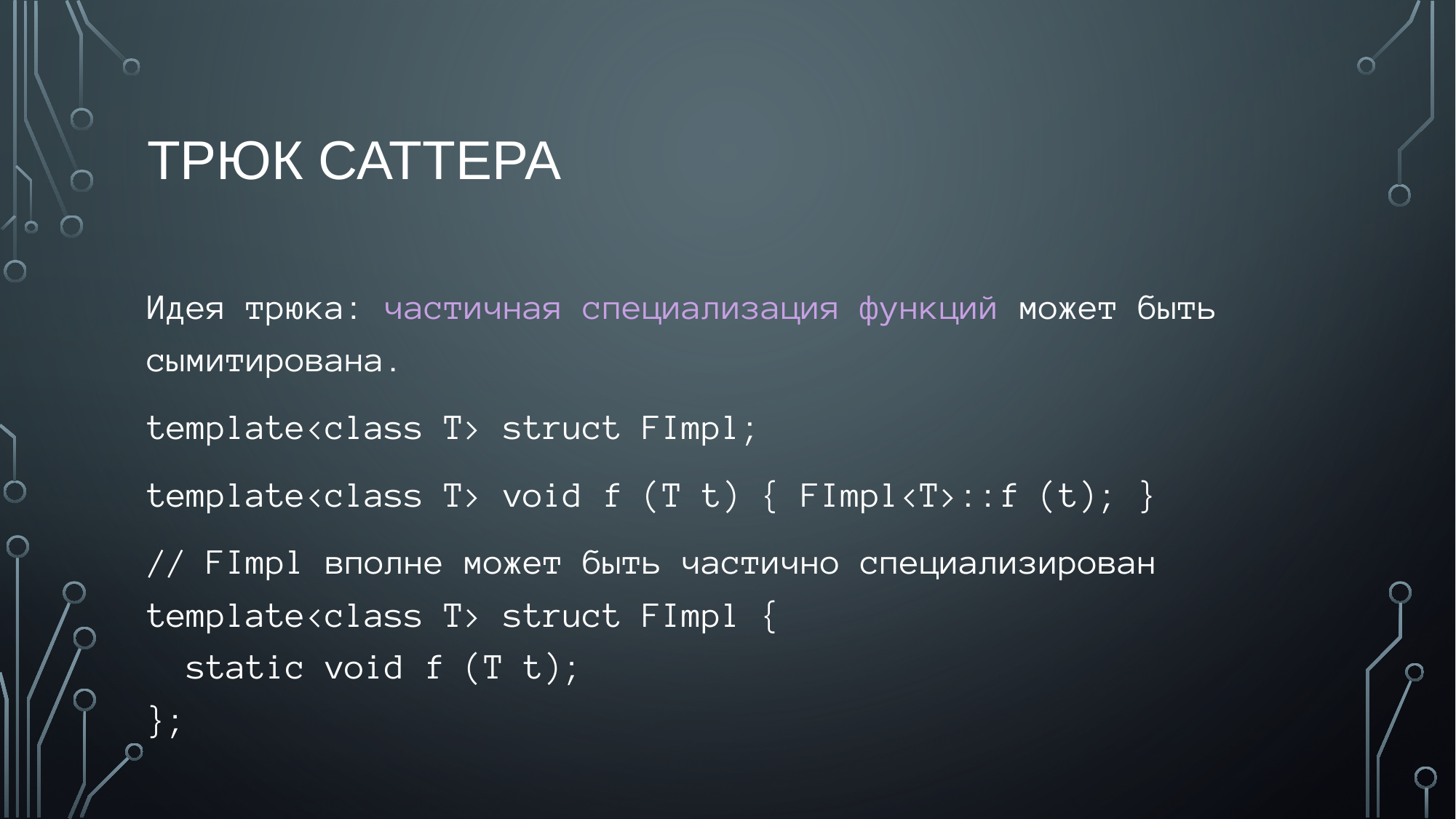

# трюк саттера
Идея трюка: частичная специализация функций может быть сымитирована.
template<class T> struct FImpl;
template<class T> void f (T t) { FImpl<T>::f (t); }
// FImpl вполне может быть частично специализирован
template<class T> struct FImpl {
  static void f (T t);
};